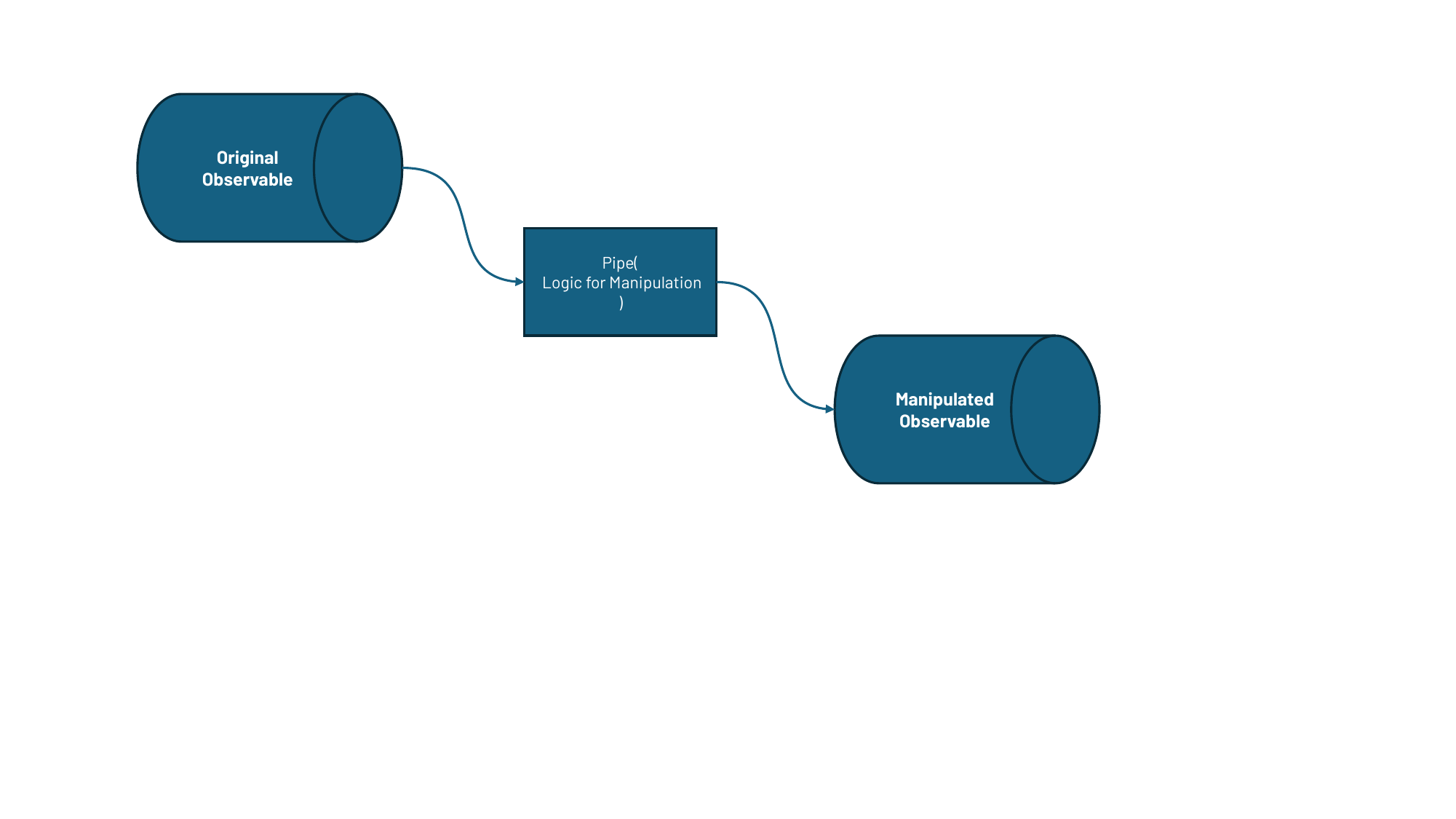

Original
Observable
Pipe(
 Logic for Manipulation
)
Manipulated
Observable